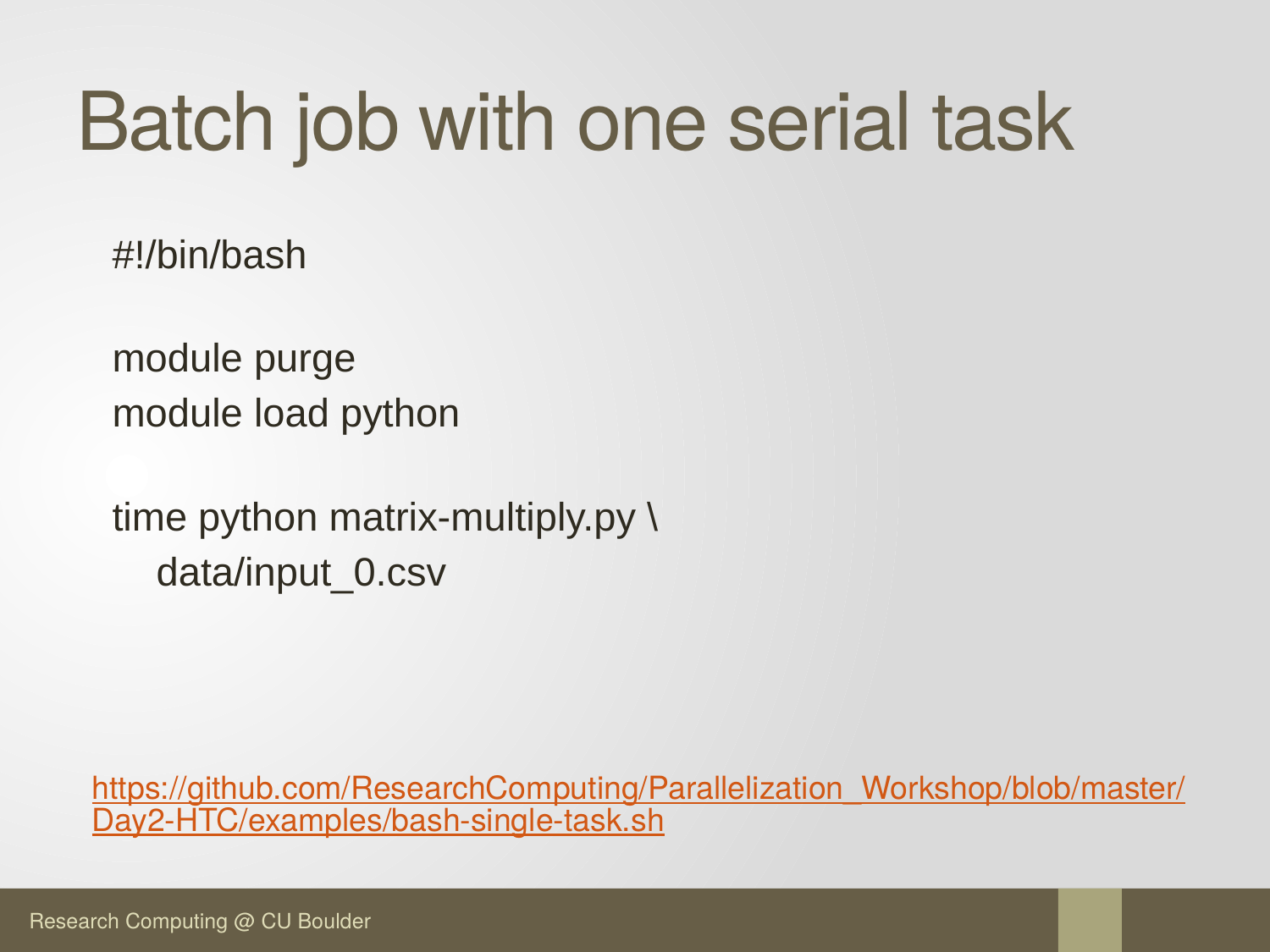

# Batch job with one serial task
#!/bin/bash
module purge
module load python
time python matrix-multiply.py \
    data/input_0.csv
https://github.com/ResearchComputing/Parallelization_Workshop/blob/master/Day2-HTC/examples/bash-single-task.sh